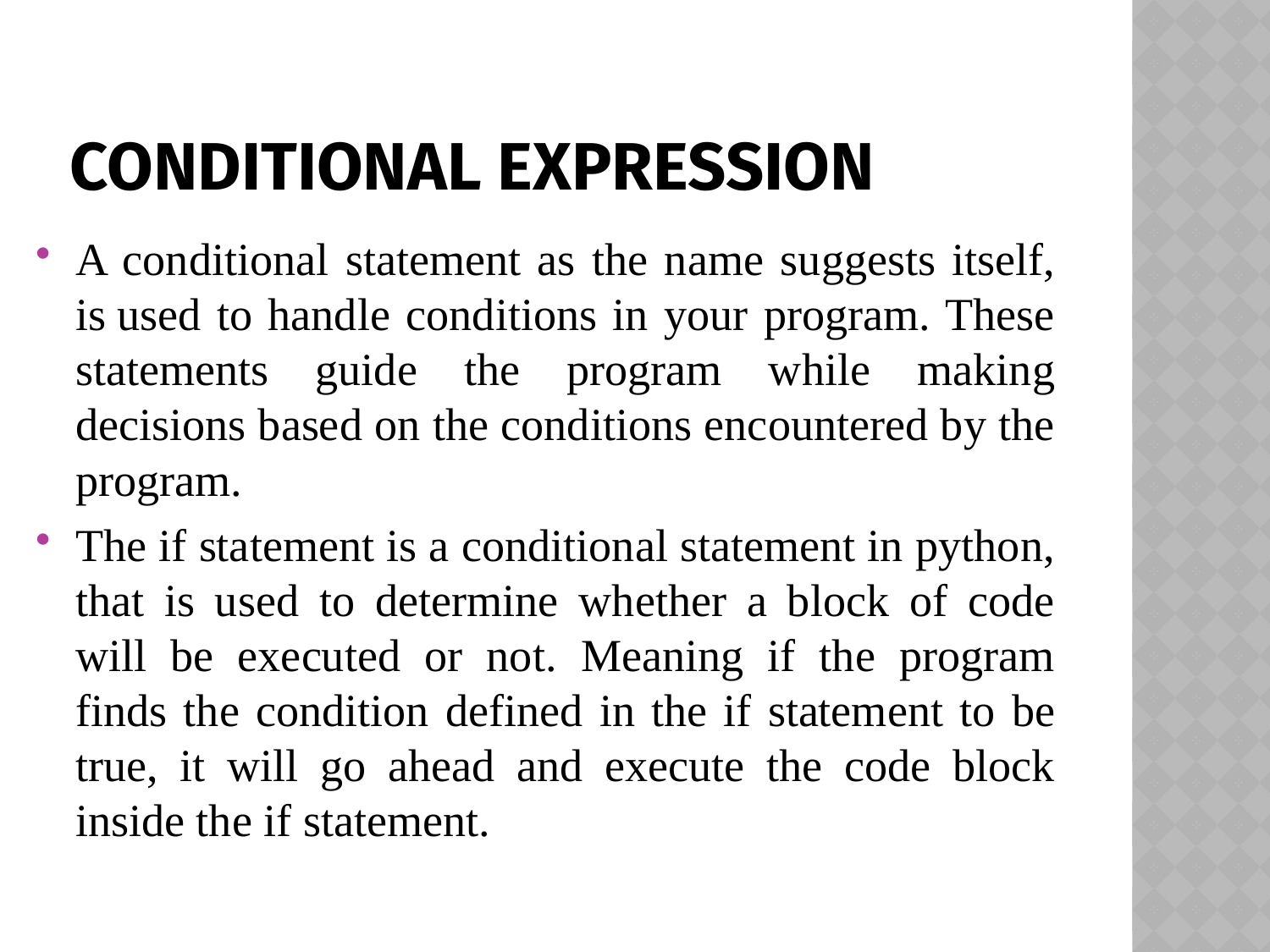

# Conditional Expression
A conditional statement as the name suggests itself, is used to handle conditions in your program. These statements guide the program while making decisions based on the conditions encountered by the program.
The if statement is a conditional statement in python, that is used to determine whether a block of code will be executed or not. Meaning if the program finds the condition defined in the if statement to be true, it will go ahead and execute the code block inside the if statement.